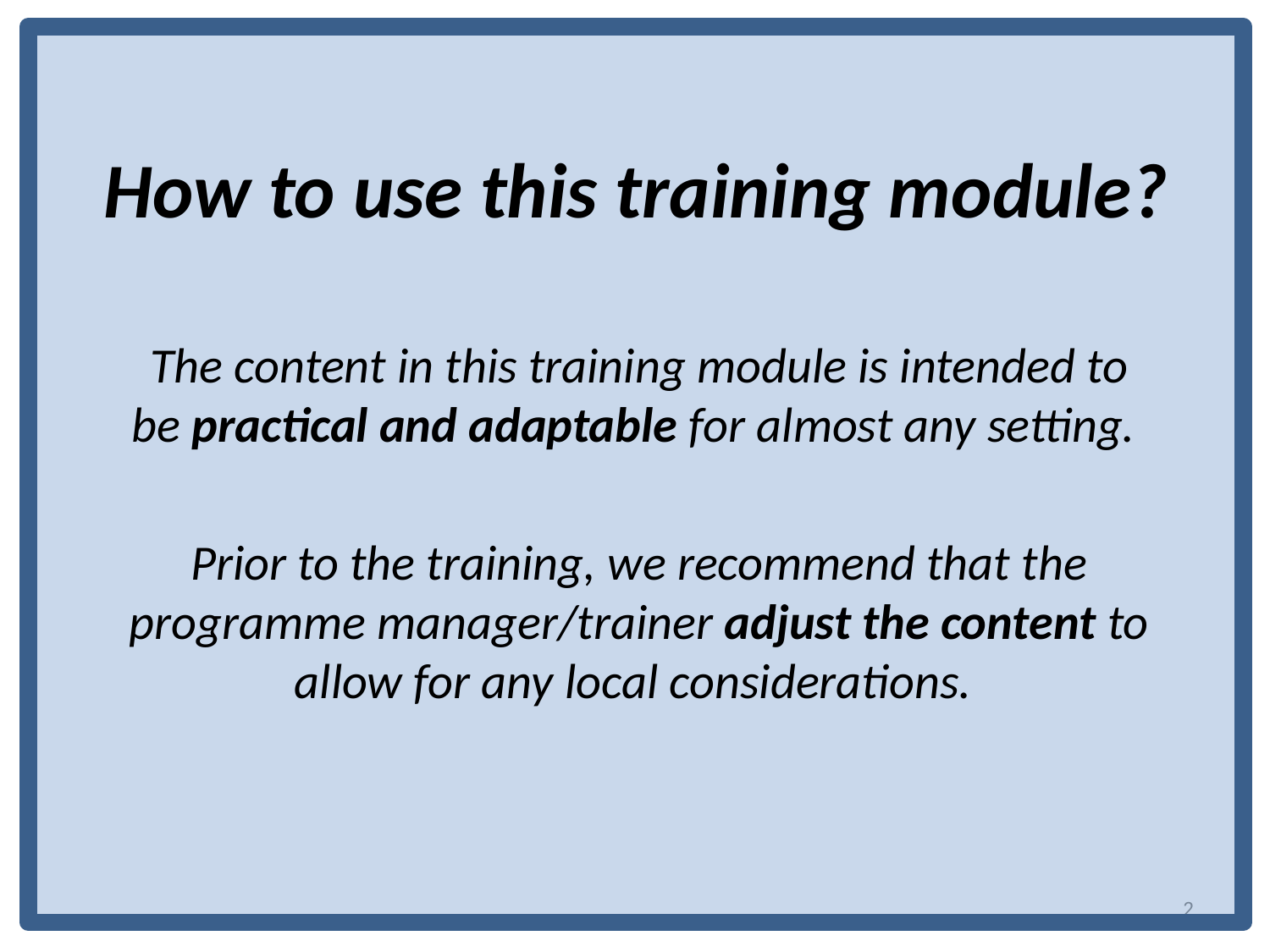

# How to use this training module?
The content in this training module is intended to be practical and adaptable for almost any setting.

Prior to the training, we recommend that the programme manager/trainer adjust the content to allow for any local considerations.

2